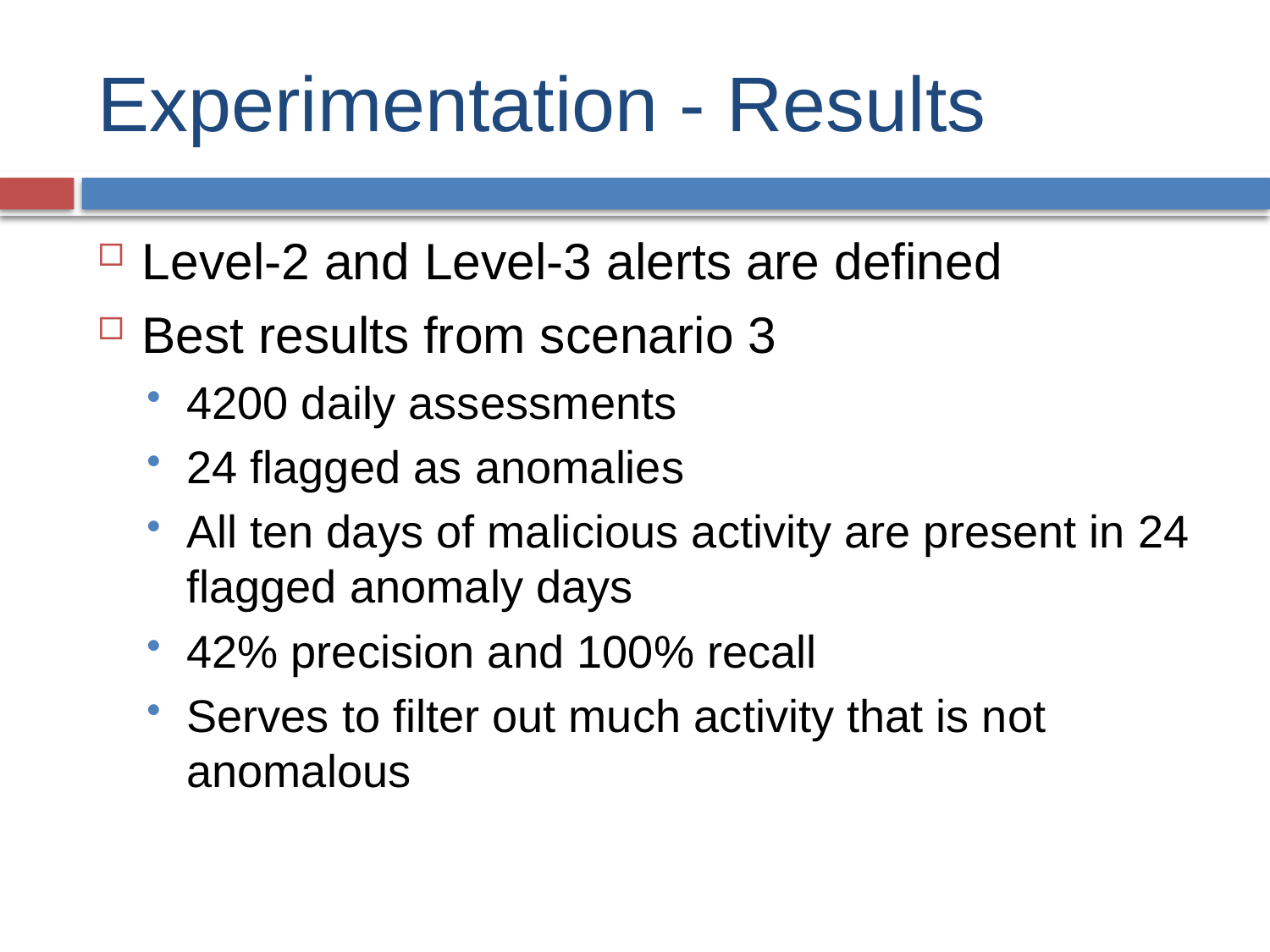

# Experimentation - Results
Level-2 and Level-3 alerts are defined
Best results from scenario 3
4200 daily assessments
24 flagged as anomalies
All ten days of malicious activity are present in 24 flagged anomaly days
42% precision and 100% recall
Serves to filter out much activity that is not anomalous